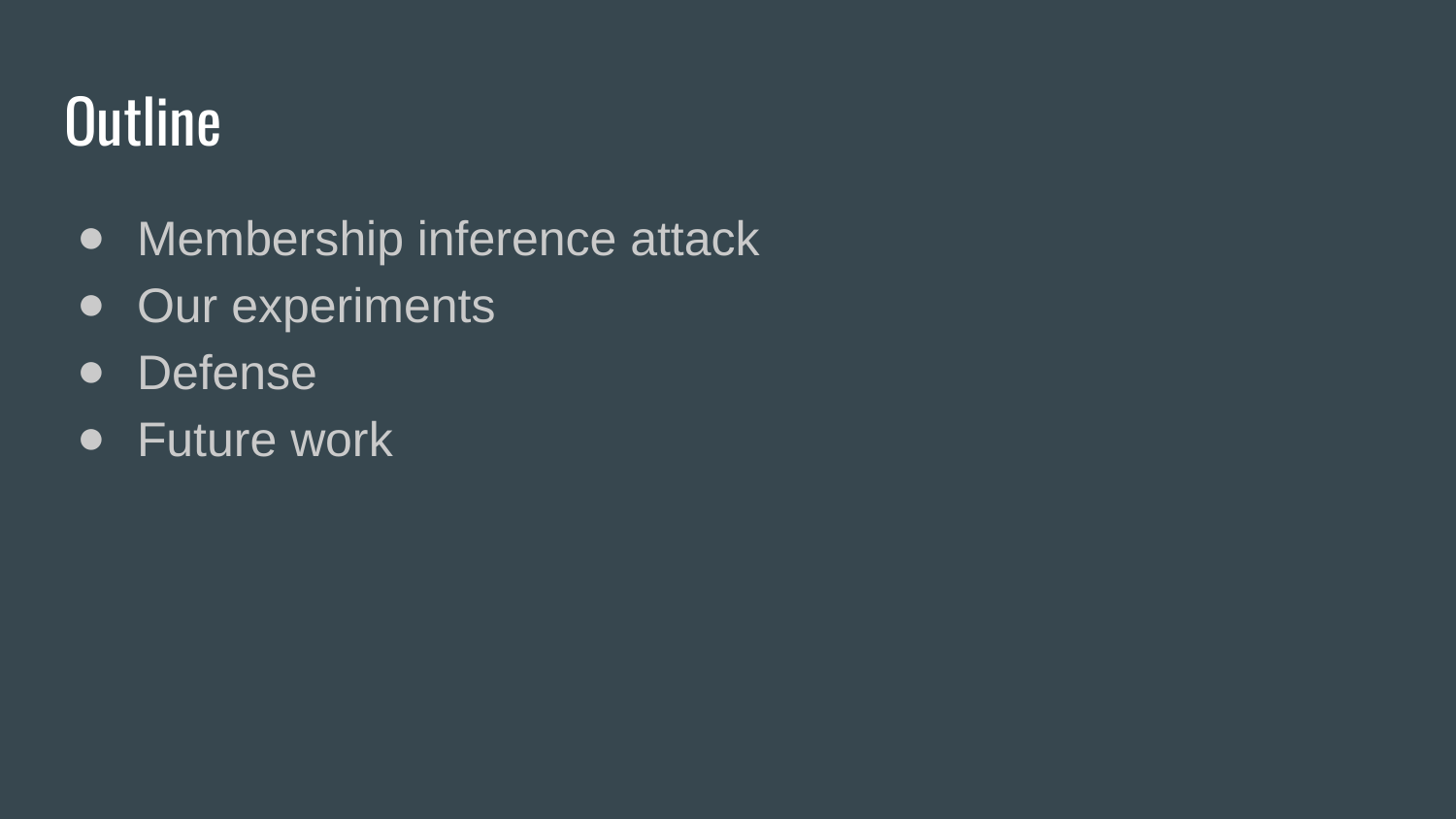

# Outline
Membership inference attack
Our experiments
Defense
Future work